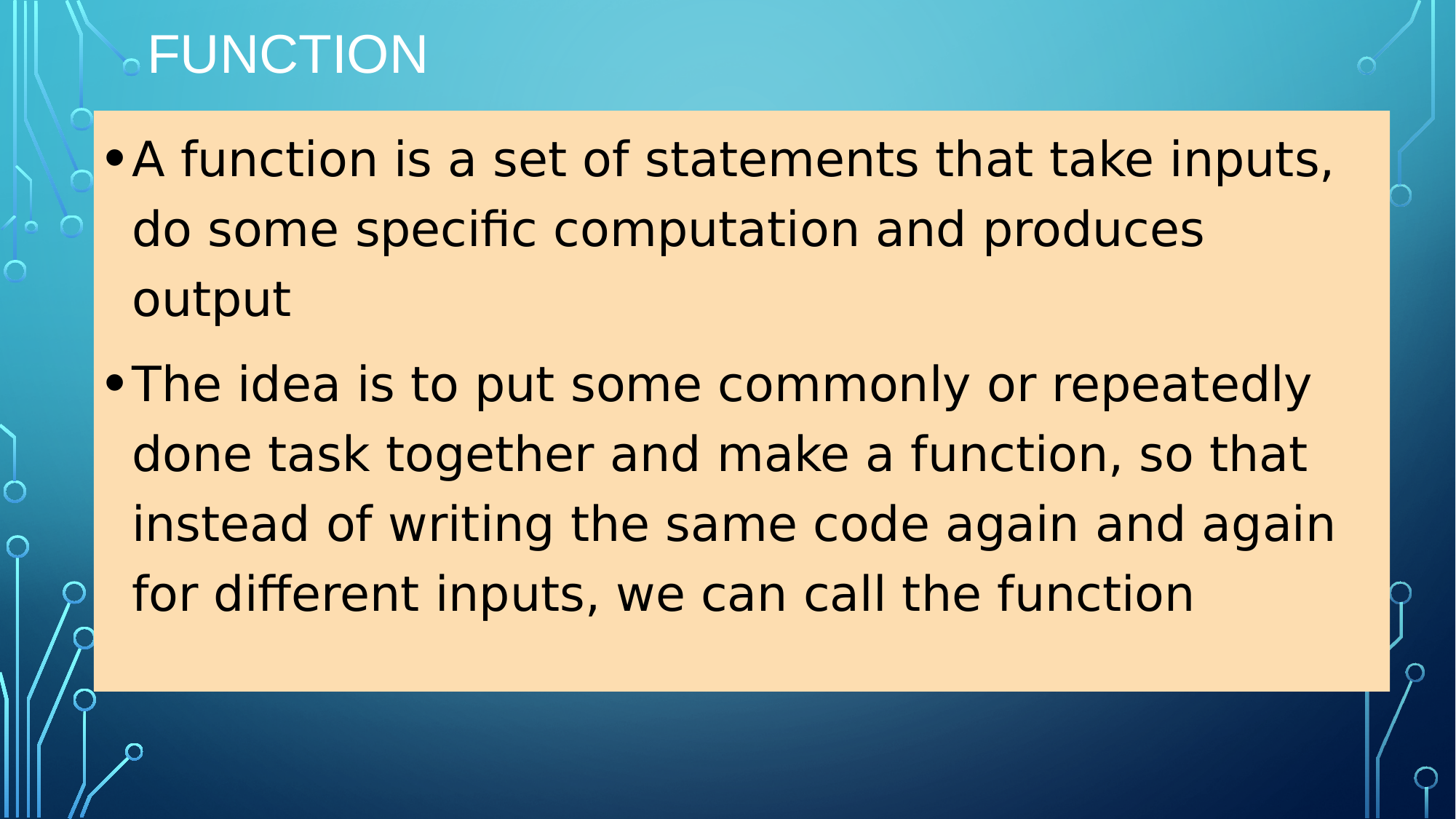

# Function
A function is a set of statements that take inputs, do some specific computation and produces output
The idea is to put some commonly or repeatedly done task together and make a function, so that instead of writing the same code again and again for different inputs, we can call the function